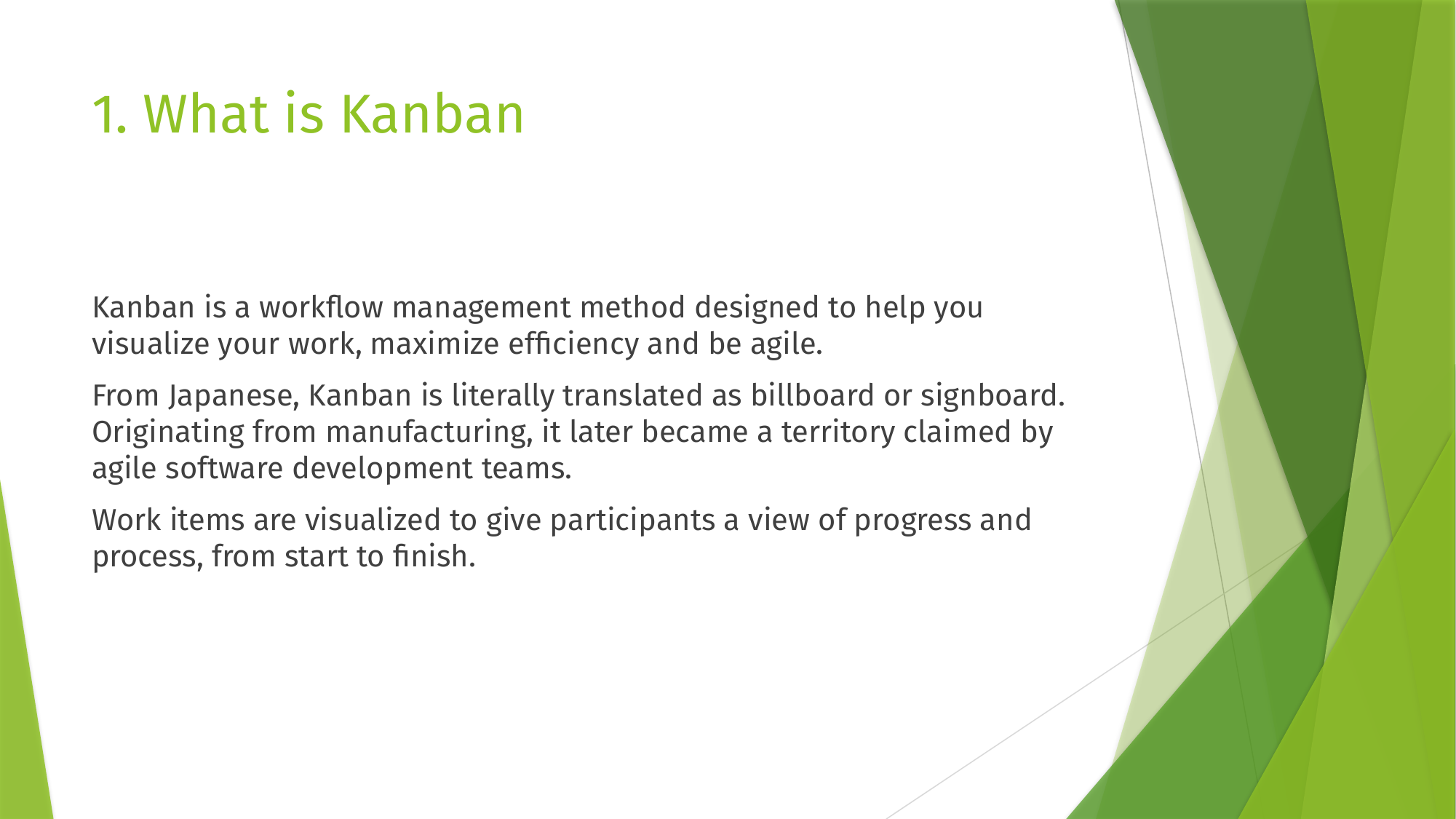

# 1. What is Kanban

Kanban is a workflow management method designed to help you visualize your work, maximize efficiency and be agile.
From Japanese, Kanban is literally translated as billboard or signboard. Originating from manufacturing, it later became a territory claimed by agile software development teams.
Work items are visualized to give participants a view of progress and process, from start to finish.